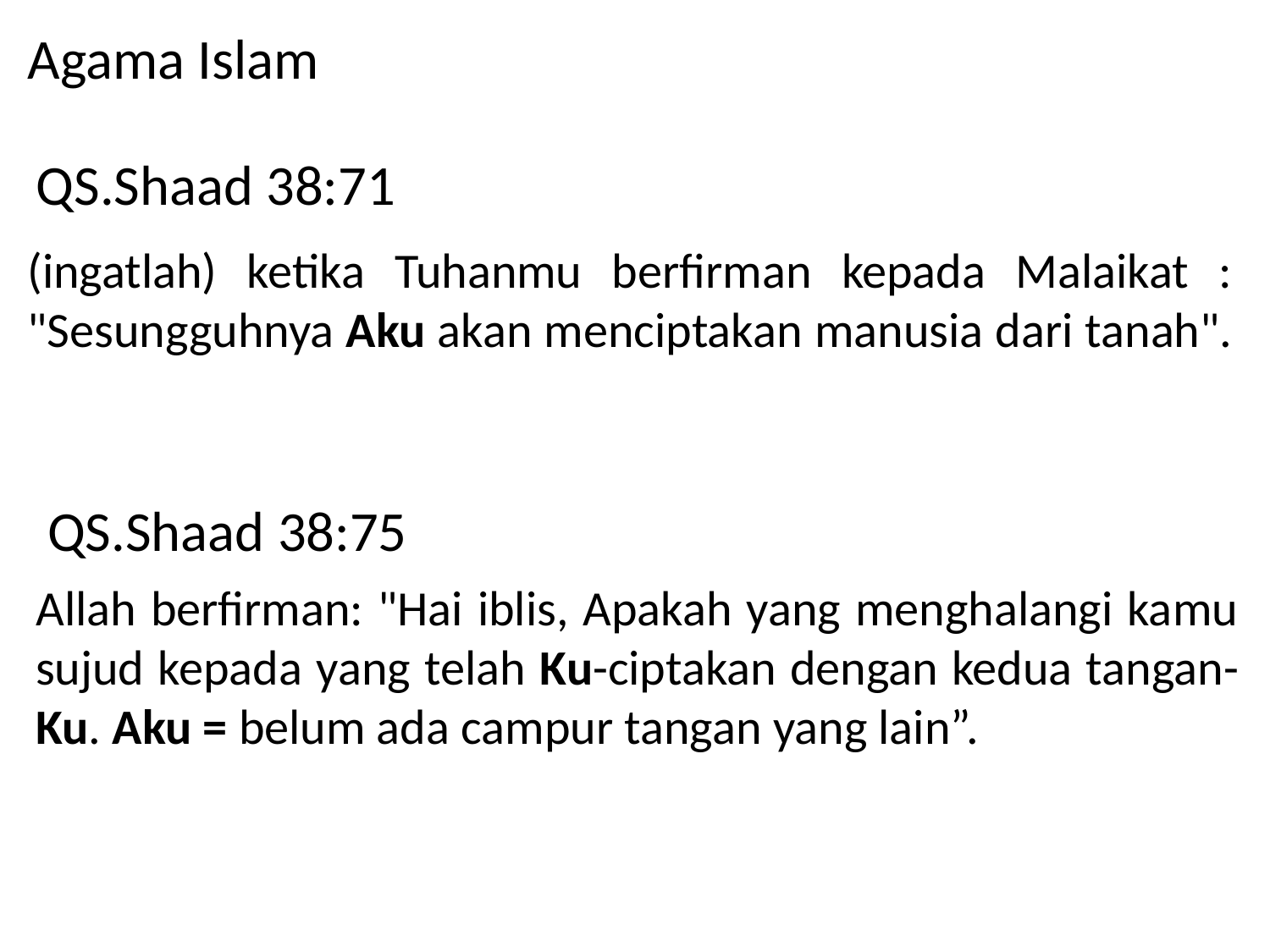

Agama Islam
QS.Shaad 38:71
(ingatlah) ketika Tuhanmu berfirman kepada Malaikat : "Sesungguhnya Aku akan menciptakan manusia dari tanah".
QS.Shaad 38:75
Allah berfirman: "Hai iblis, Apakah yang menghalangi kamu sujud kepada yang telah Ku-ciptakan dengan kedua tangan-Ku. Aku = belum ada campur tangan yang lain”.